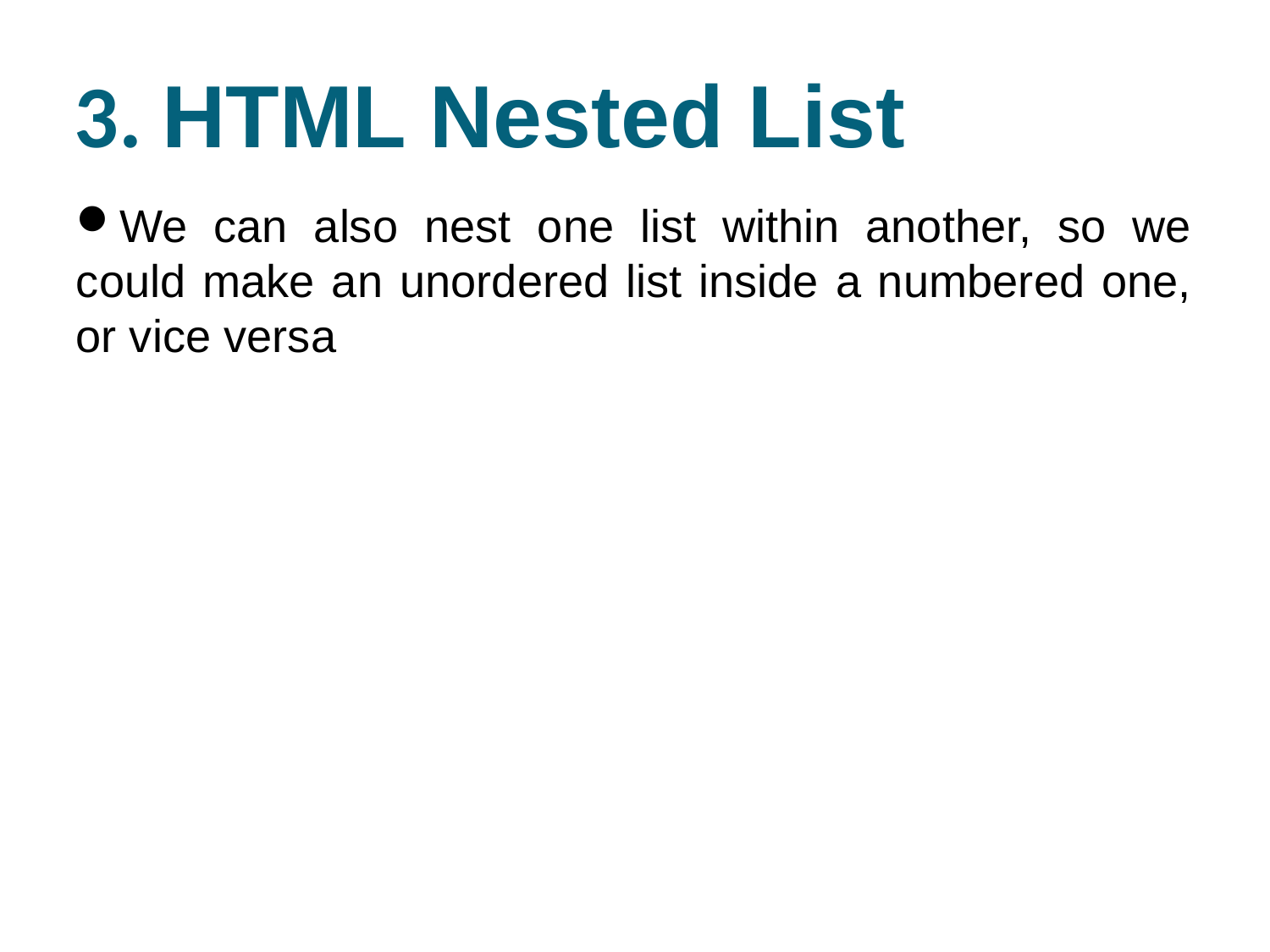

3. HTML Nested List
We can also nest one list within another, so we could make an unordered list inside a numbered one, or vice versa